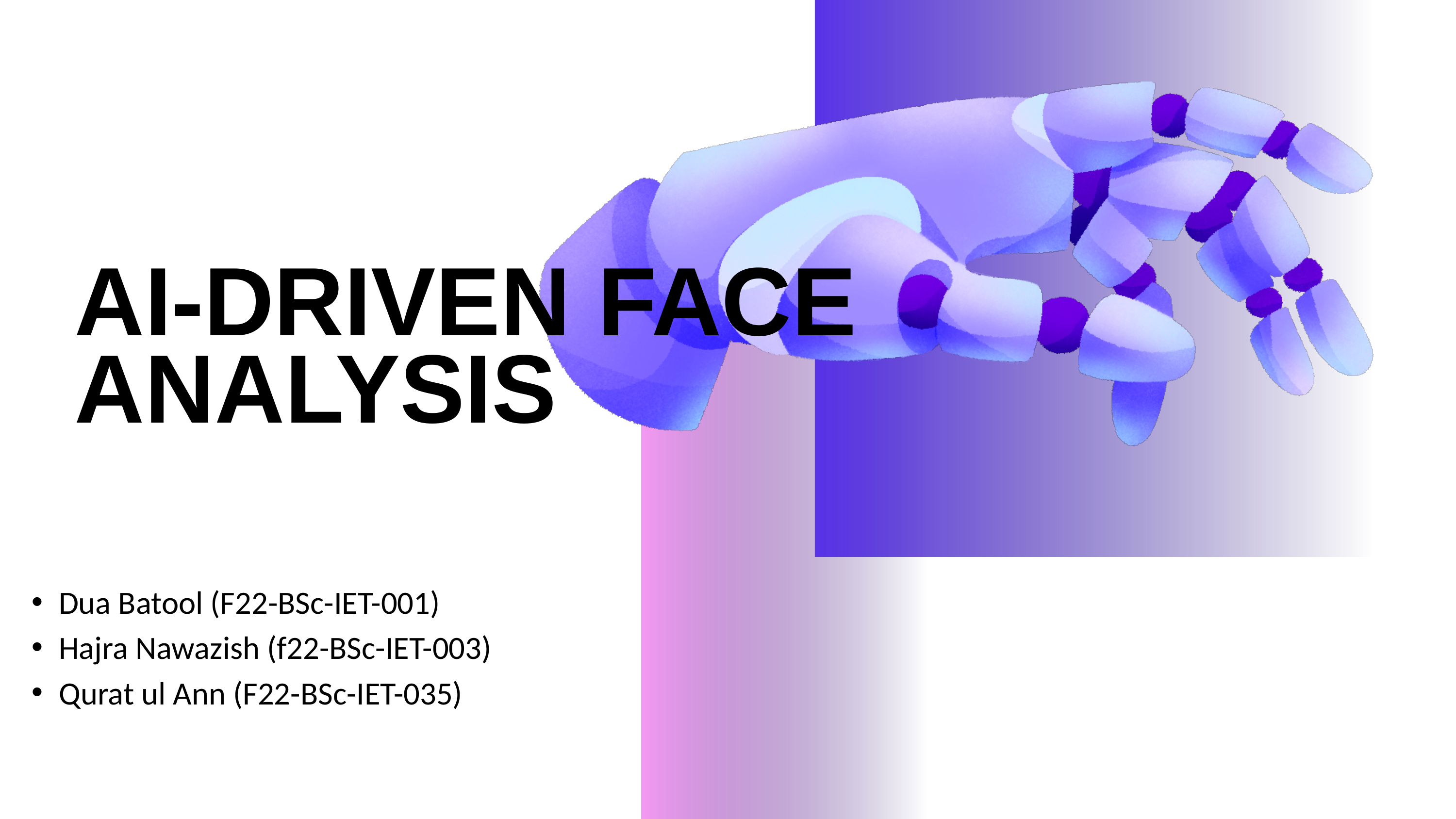

AI-DRIVEN FACE ANALYSIS

Dua Batool (F22-BSc-IET-001)
Hajra Nawazish (f22-BSc-IET-003)
Qurat ul Ann (F22-BSc-IET-035)